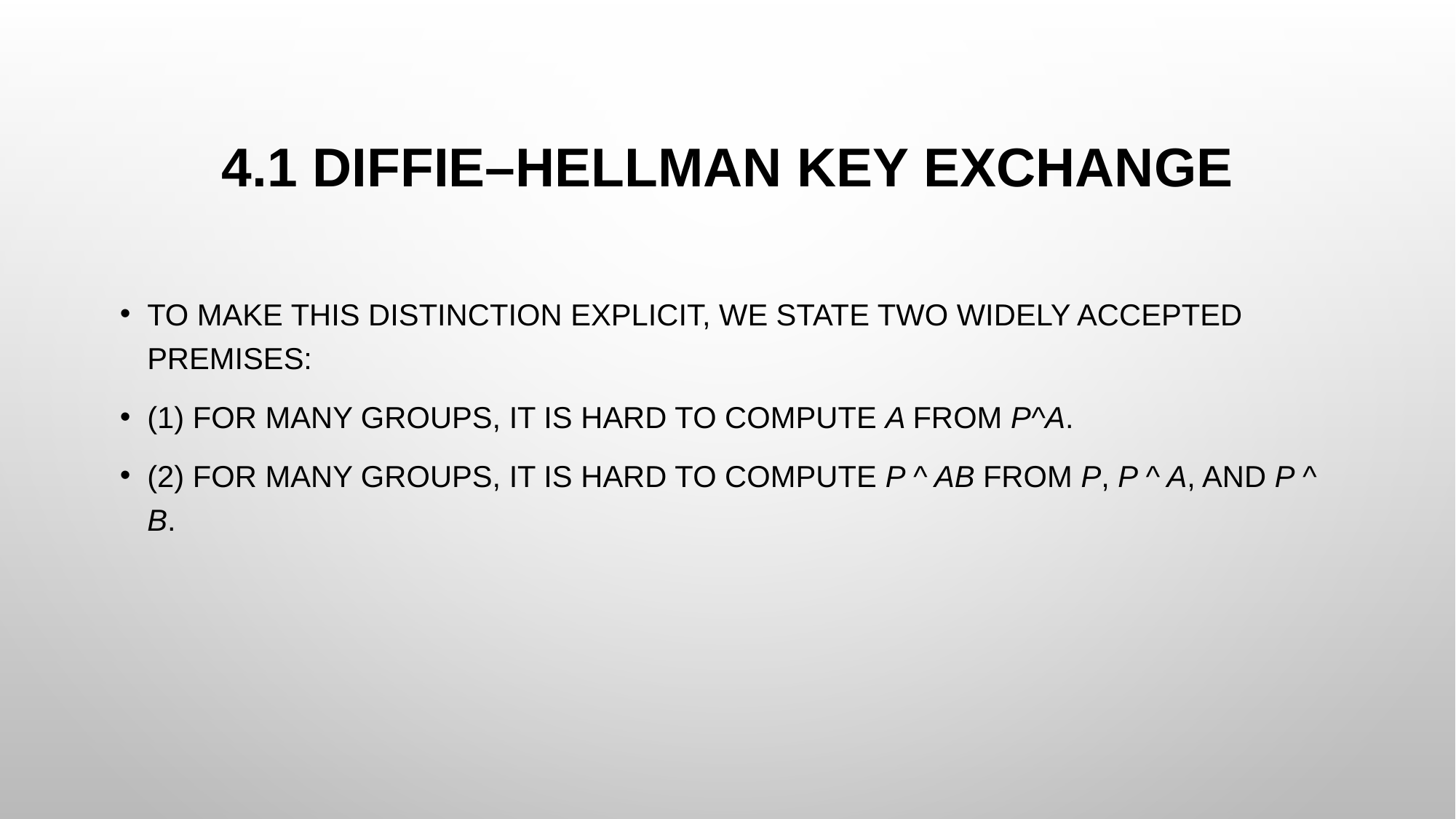

# 4.1 Diffie–Hellman key exchange
To make this distinction explicit, we state two widely accepted premises:
(1) For many groups, it is hard to compute a from P^a.
(2) For many groups, it is hard to compute P ^ ab from P, P ^ a, and P ^ b.